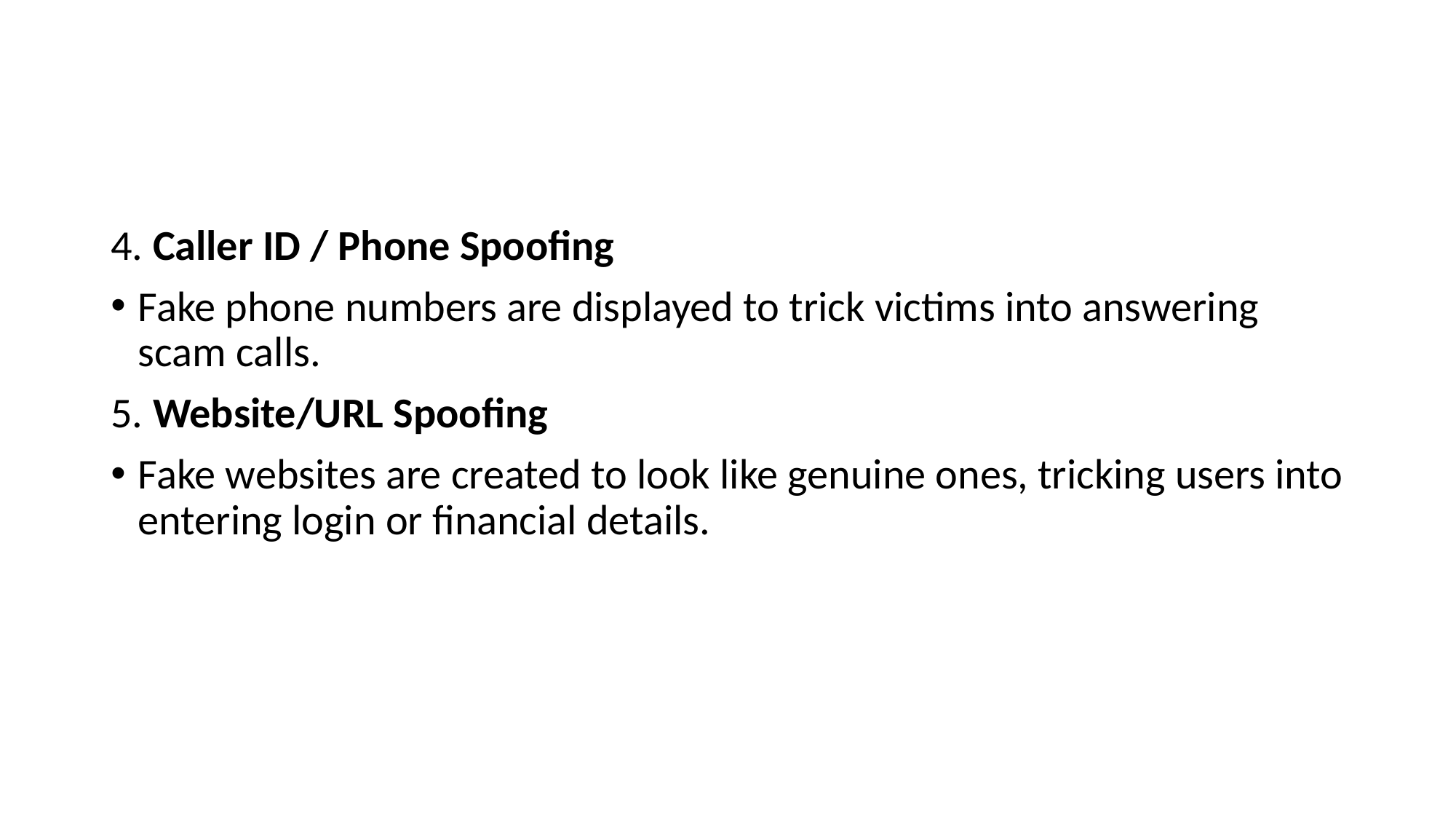

#
4. Caller ID / Phone Spoofing
Fake phone numbers are displayed to trick victims into answering scam calls.
5. Website/URL Spoofing
Fake websites are created to look like genuine ones, tricking users into entering login or financial details.